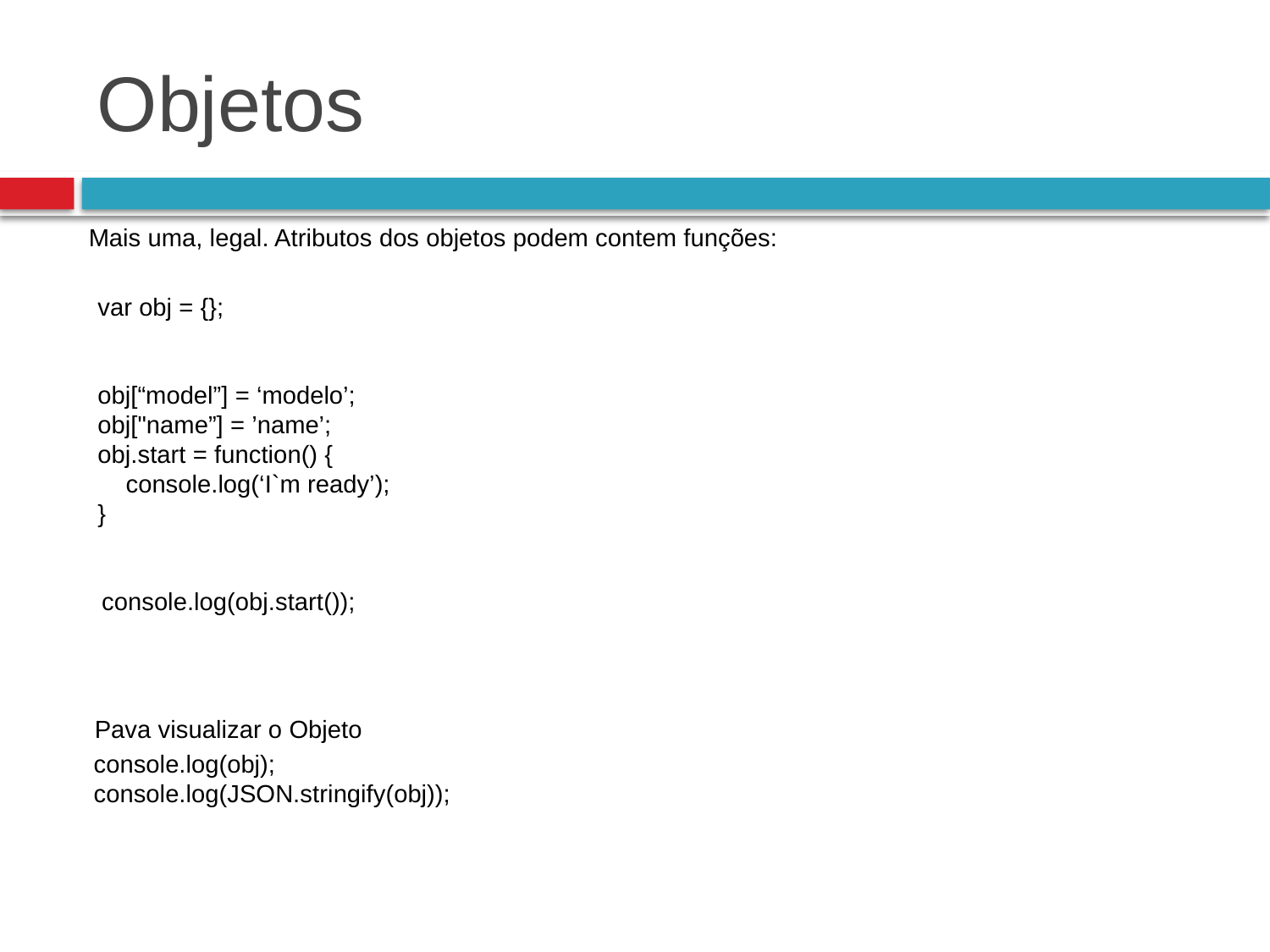

# Objetos
Mais uma, legal. Atributos dos objetos podem contem funções:
var obj = {};

obj[“model”] = ‘modelo’;
obj["name”] = ’name’;
obj.start = function() {
    console.log(‘I`m ready’);
}
console.log(obj.start());
Pava visualizar o Objeto
console.log(obj);
console.log(JSON.stringify(obj));